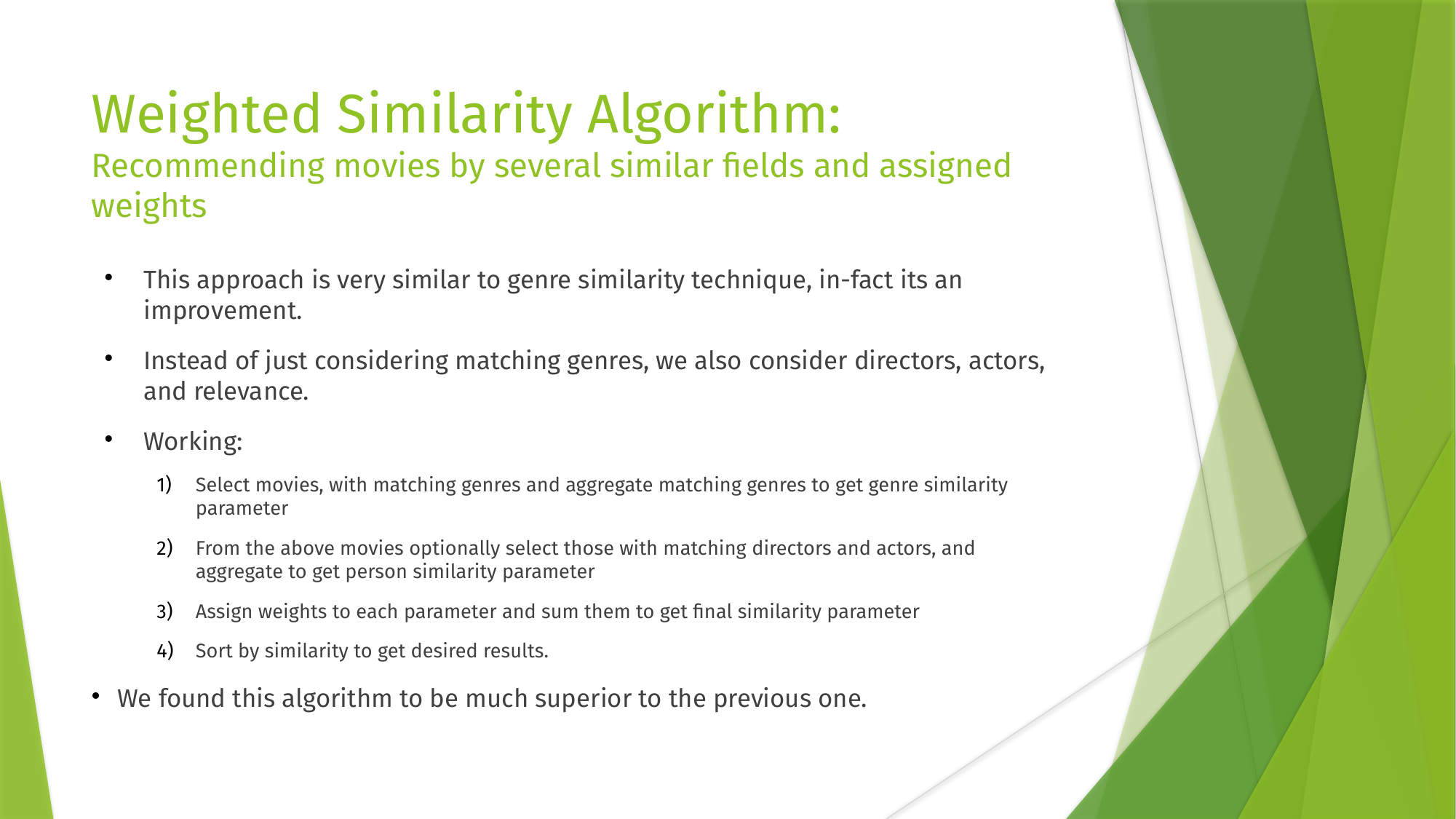

Weighted Similarity Algorithm:
Recommending movies by several similar fields and assigned weights
This approach is very similar to genre similarity technique, in-fact its an improvement.
Instead of just considering matching genres, we also consider directors, actors, and relevance.
Working:
Select movies, with matching genres and aggregate matching genres to get genre similarity parameter
From the above movies optionally select those with matching directors and actors, and aggregate to get person similarity parameter
Assign weights to each parameter and sum them to get final similarity parameter
Sort by similarity to get desired results.
We found this algorithm to be much superior to the previous one.